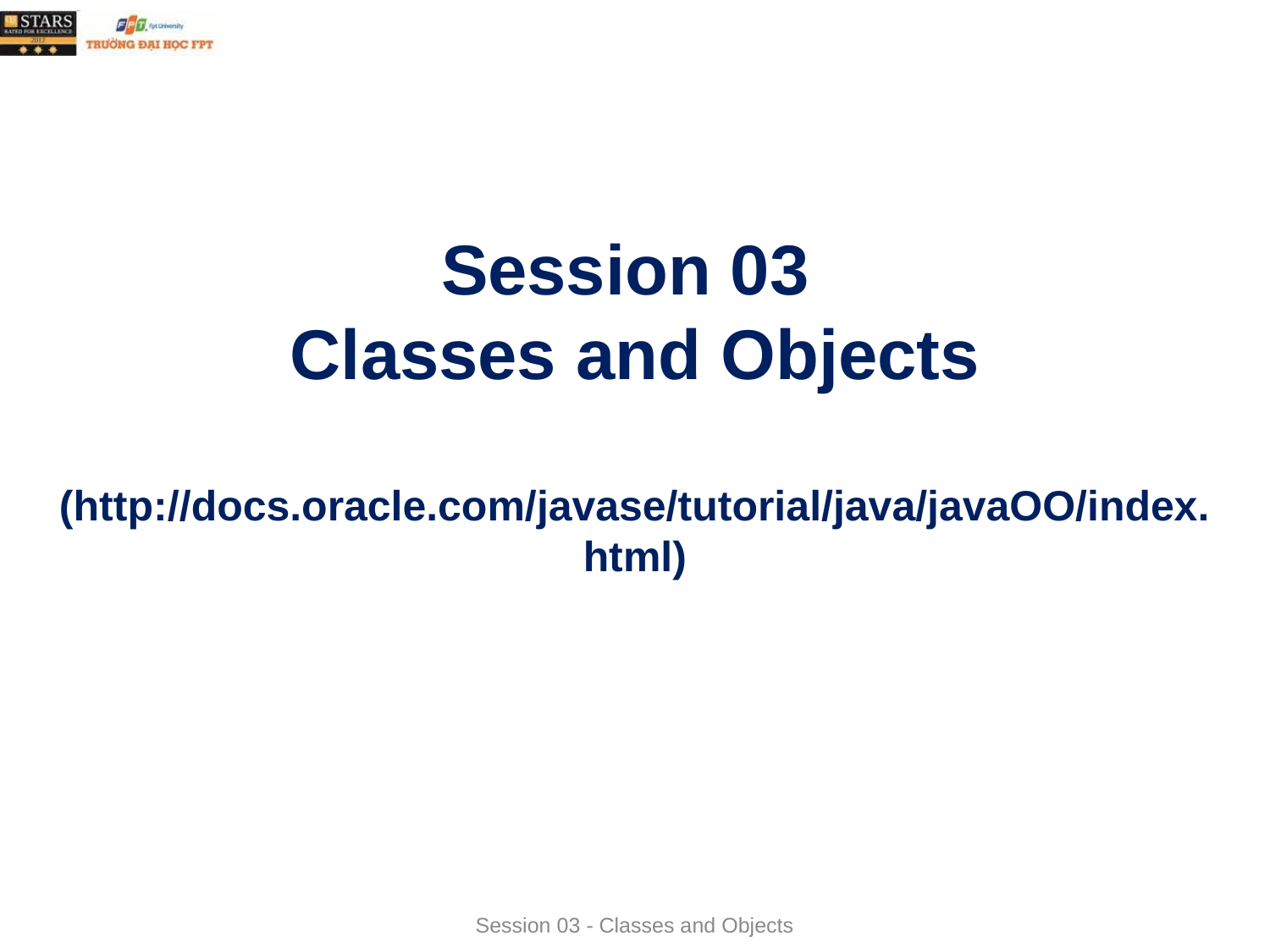

# Session 03 Classes and Objects (http://docs.oracle.com/javase/tutorial/java/javaOO/index.html)
Session 03 - Classes and Objects